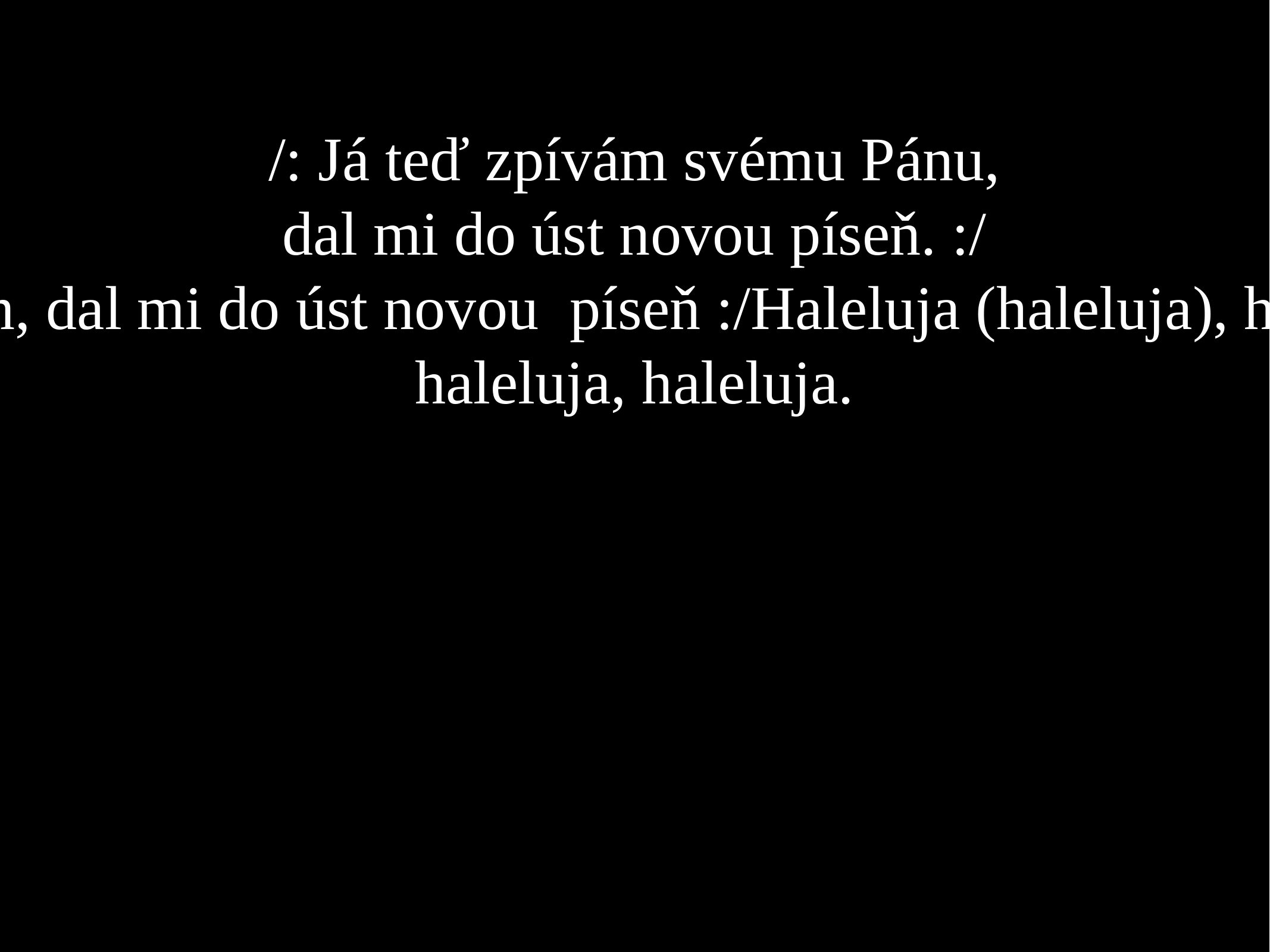

/: Já teď zpívám svému Pánu,
dal mi do úst novou píseň. :/
/: Rád ho chválím, dal mi do úst novou  píseň :/Haleluja (haleluja), haleluja (haleluja)
haleluja, haleluja.